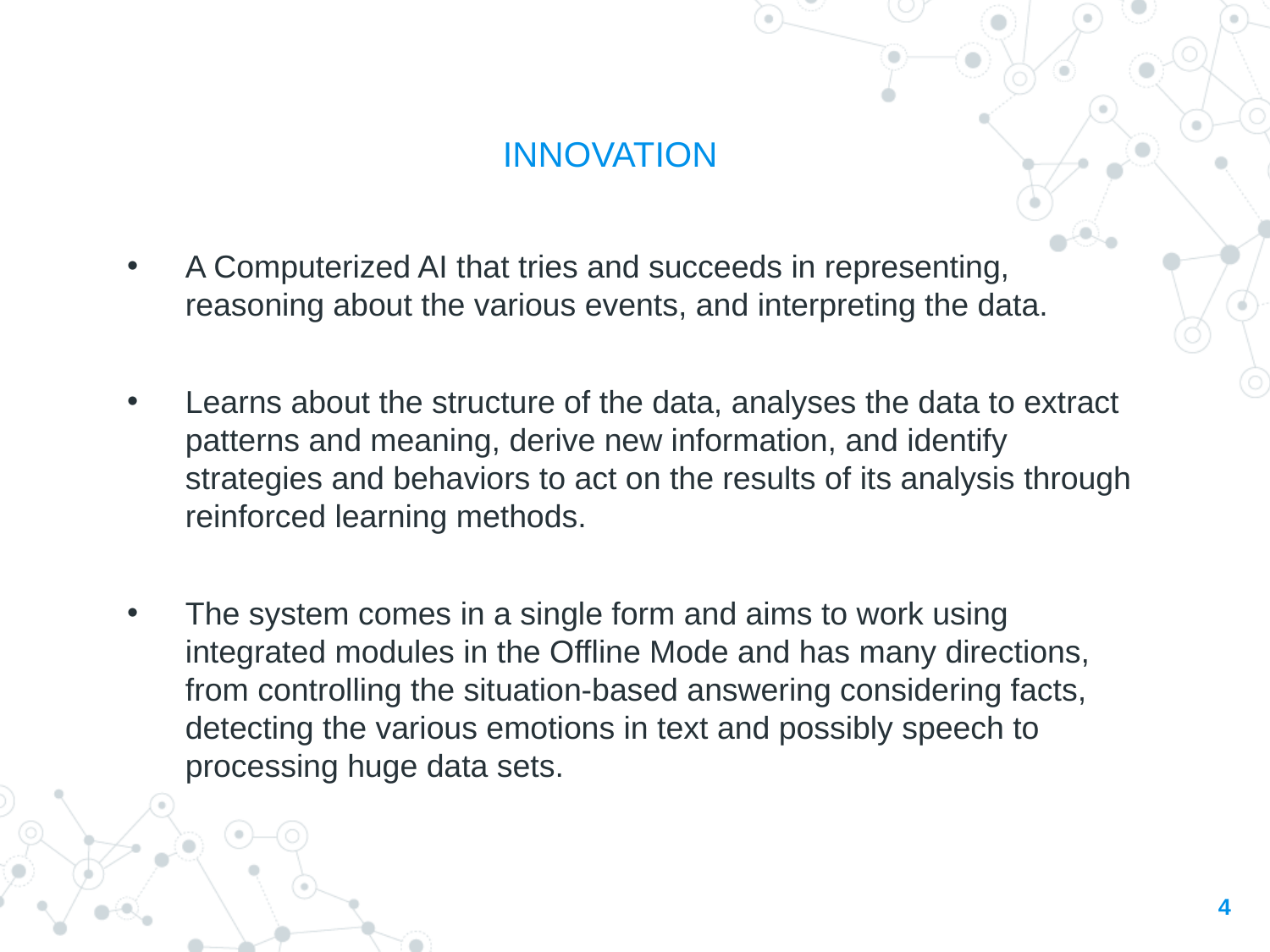

# INNOVATION
A Computerized AI that tries and succeeds in representing, reasoning about the various events, and interpreting the data.

Learns about the structure of the data, analyses the data to extract patterns and meaning, derive new information, and identify strategies and behaviors to act on the results of its analysis through reinforced learning methods.

The system comes in a single form and aims to work using integrated modules in the Offline Mode and has many directions, from controlling the situation-based answering considering facts, detecting the various emotions in text and possibly speech to processing huge data sets.

4